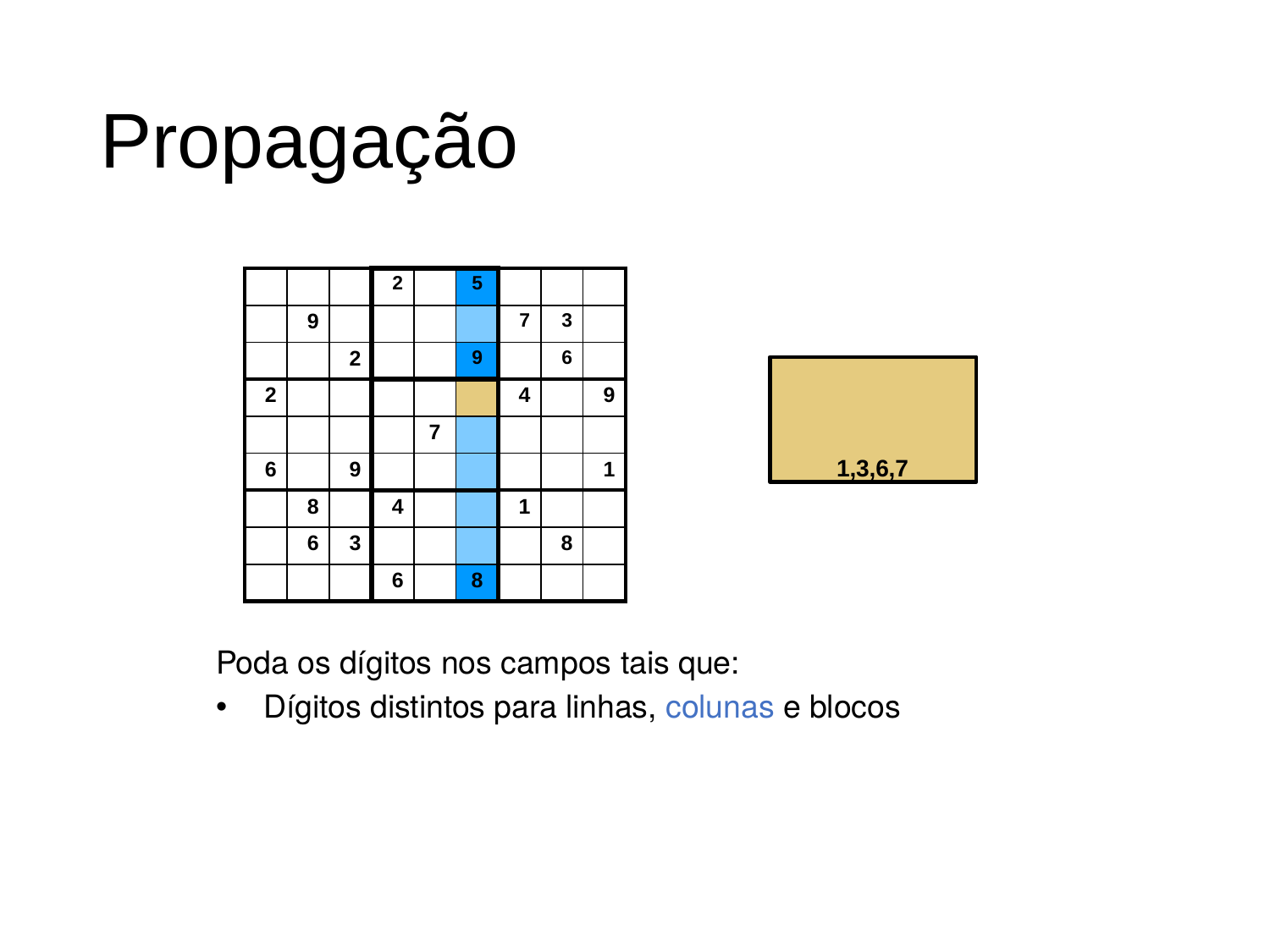

# Propagação
|  |  |  | 2 |  | 5 |  |  |  |
| --- | --- | --- | --- | --- | --- | --- | --- | --- |
|  | 9 |  |  |  |  | 7 | 3 |  |
|  |  | 2 |  |  | 9 |  | 6 |  |
| 2 |  |  |  |  |  | 4 |  | 9 |
|  |  |  |  | 7 |  |  |  |  |
| 6 |  | 9 |  |  |  |  |  | 1 |
|  | 8 |  | 4 |  |  | 1 |  |  |
|  | 6 | 3 |  |  |  |  | 8 |  |
|  |  |  | 6 |  | 8 |  |  |  |

1,3,6,7
Poda os dígitos nos campos tais que:
Dígitos distintos para linhas, colunas e blocos